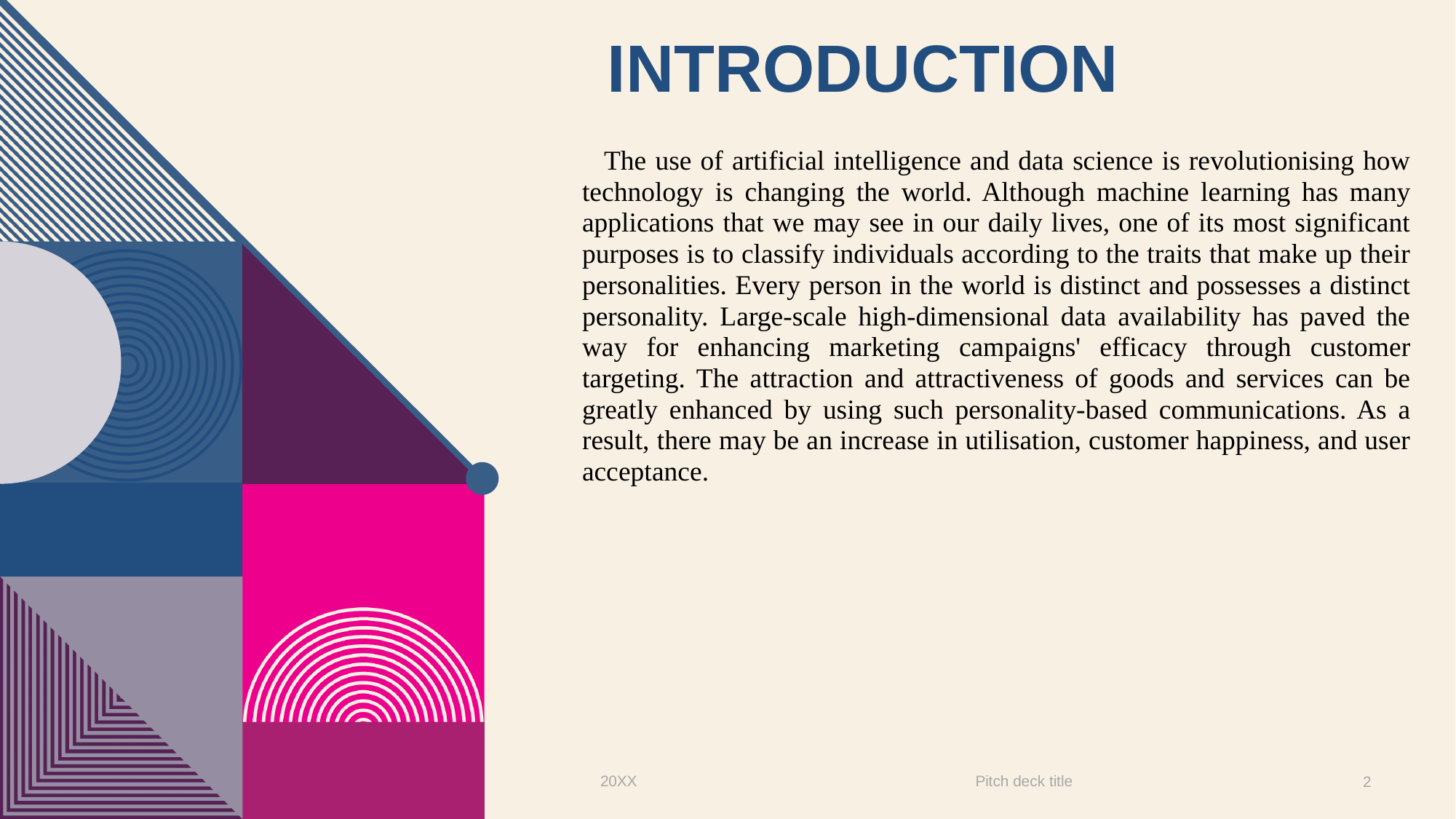

# Introduction
The use of artificial intelligence and data science is revolutionising how technology is changing the world. Although machine learning has many applications that we may see in our daily lives, one of its most significant purposes is to classify individuals according to the traits that make up their personalities. Every person in the world is distinct and possesses a distinct personality. Large-scale high-dimensional data availability has paved the way for enhancing marketing campaigns' efficacy through customer targeting. The attraction and attractiveness of goods and services can be greatly enhanced by using such personality-based communications. As a result, there may be an increase in utilisation, customer happiness, and user acceptance.
Pitch deck title
20XX
2